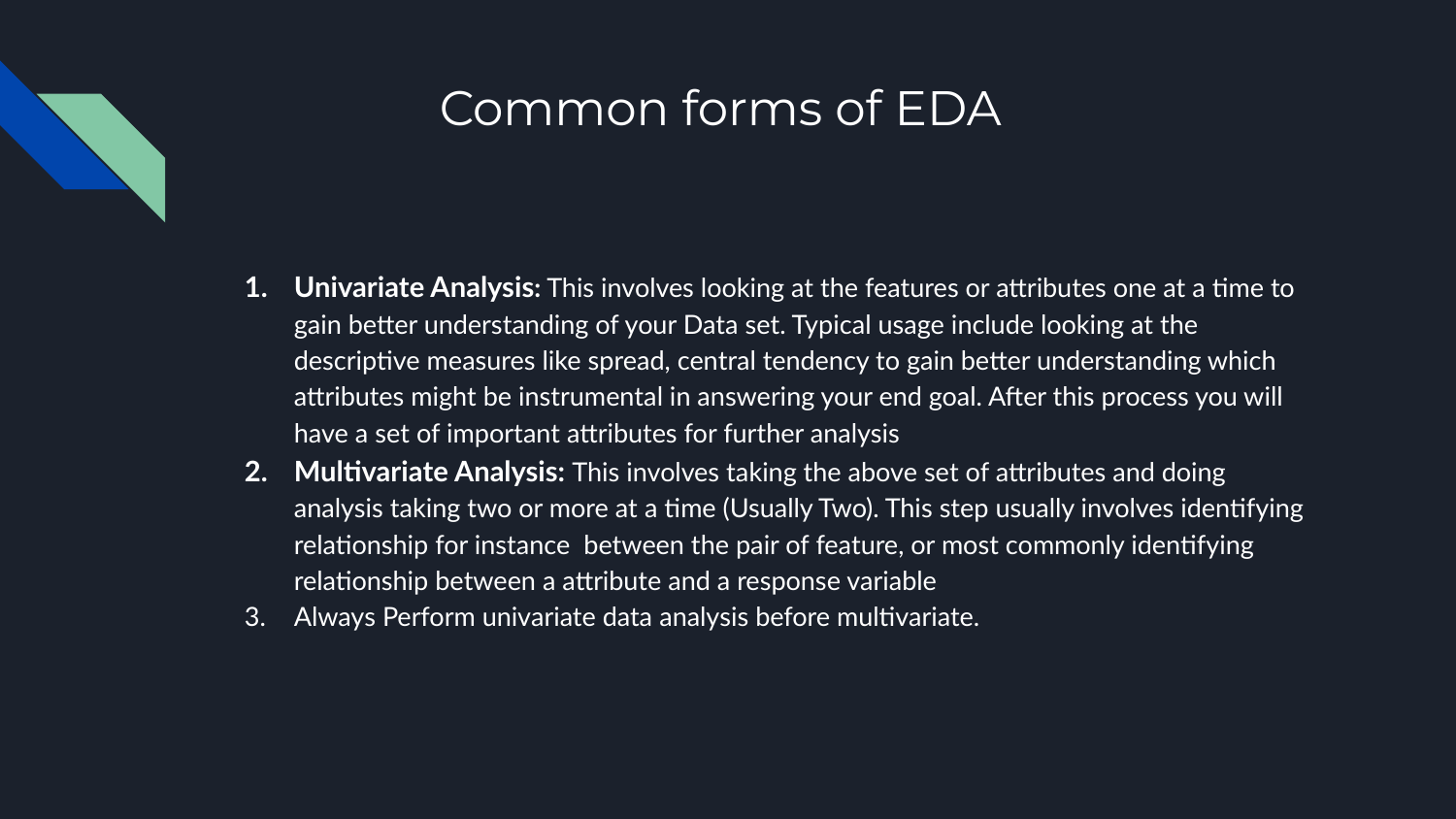

# Common forms of EDA
Univariate Analysis: This involves looking at the features or attributes one at a time to gain better understanding of your Data set. Typical usage include looking at the descriptive measures like spread, central tendency to gain better understanding which attributes might be instrumental in answering your end goal. After this process you will have a set of important attributes for further analysis
Multivariate Analysis: This involves taking the above set of attributes and doing analysis taking two or more at a time (Usually Two). This step usually involves identifying relationship for instance  between the pair of feature, or most commonly identifying relationship between a attribute and a response variable
Always Perform univariate data analysis before multivariate.